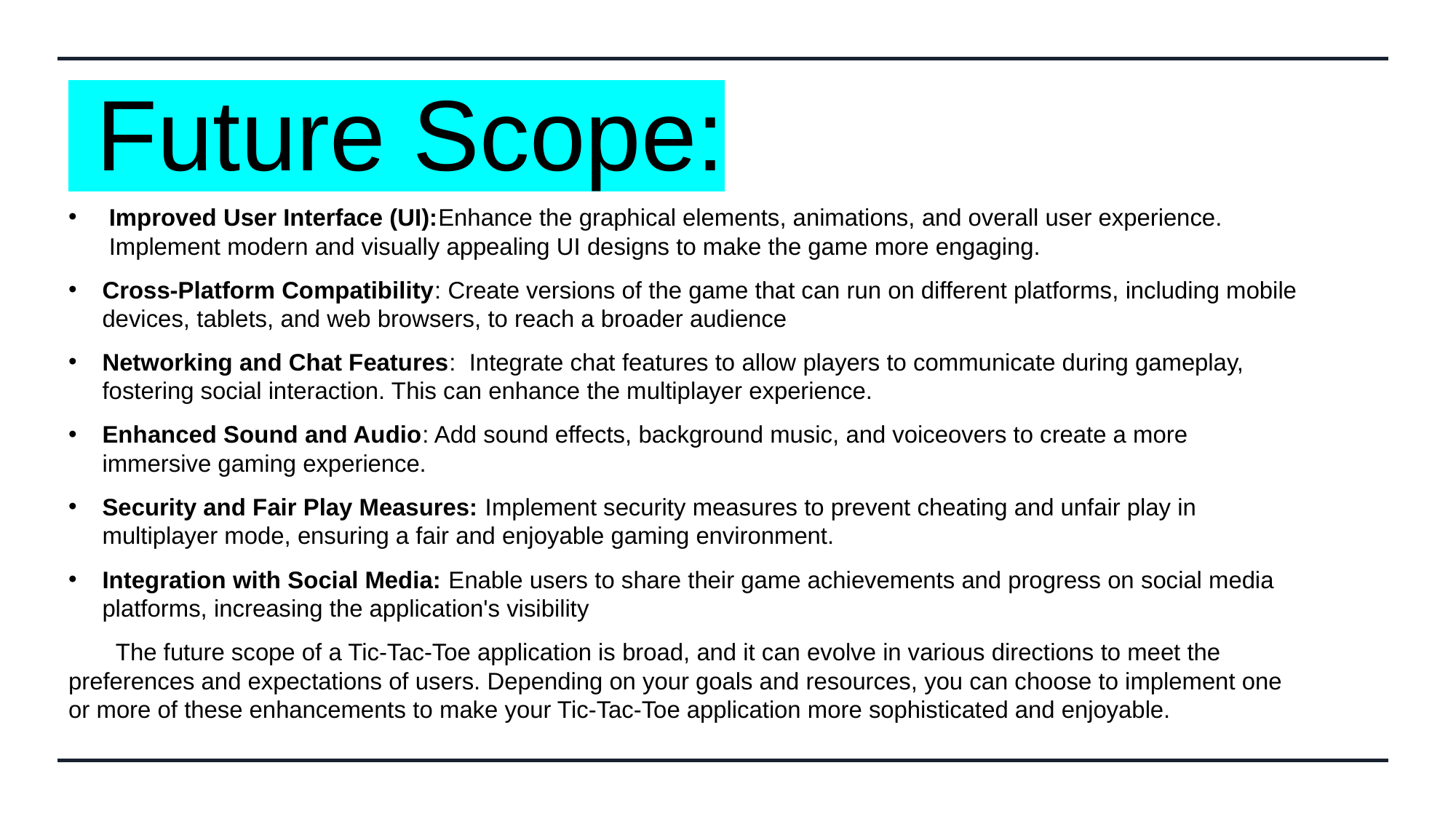

# Future Scope:
Improved User Interface (UI):Enhance the graphical elements, animations, and overall user experience. Implement modern and visually appealing UI designs to make the game more engaging.
Cross-Platform Compatibility: Create versions of the game that can run on different platforms, including mobile devices, tablets, and web browsers, to reach a broader audience
Networking and Chat Features:  Integrate chat features to allow players to communicate during gameplay, fostering social interaction. This can enhance the multiplayer experience.
Enhanced Sound and Audio: Add sound effects, background music, and voiceovers to create a more immersive gaming experience.
Security and Fair Play Measures: Implement security measures to prevent cheating and unfair play in multiplayer mode, ensuring a fair and enjoyable gaming environment.
Integration with Social Media: Enable users to share their game achievements and progress on social media platforms, increasing the application's visibility
       The future scope of a Tic-Tac-Toe application is broad, and it can evolve in various directions to meet the preferences and expectations of users. Depending on your goals and resources, you can choose to implement one or more of these enhancements to make your Tic-Tac-Toe application more sophisticated and enjoyable.